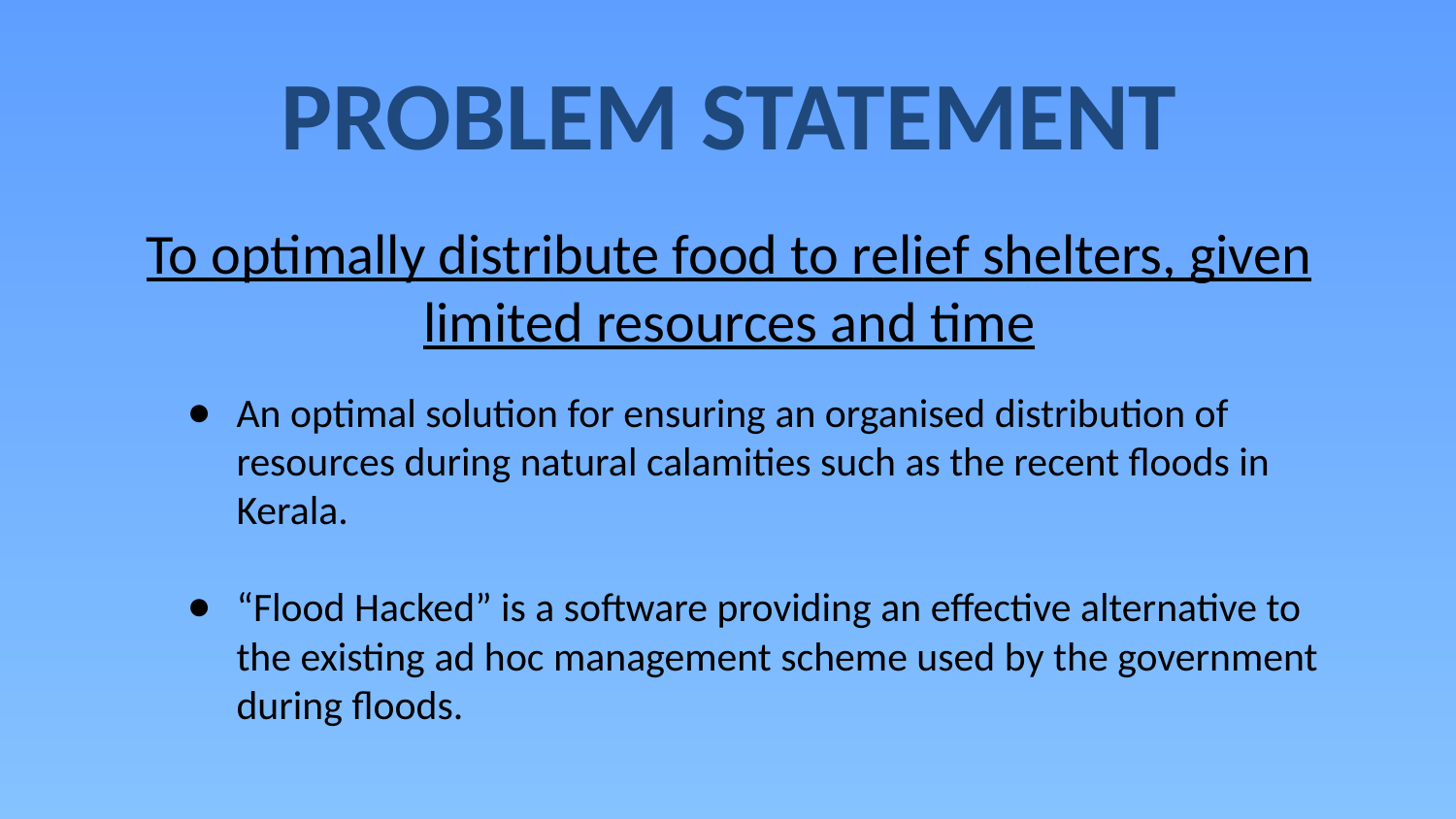

# PROBLEM STATEMENT
To optimally distribute food to relief shelters, given limited resources and time
An optimal solution for ensuring an organised distribution of resources during natural calamities such as the recent floods in Kerala.

“Flood Hacked” is a software providing an effective alternative to the existing ad hoc management scheme used by the government during floods.